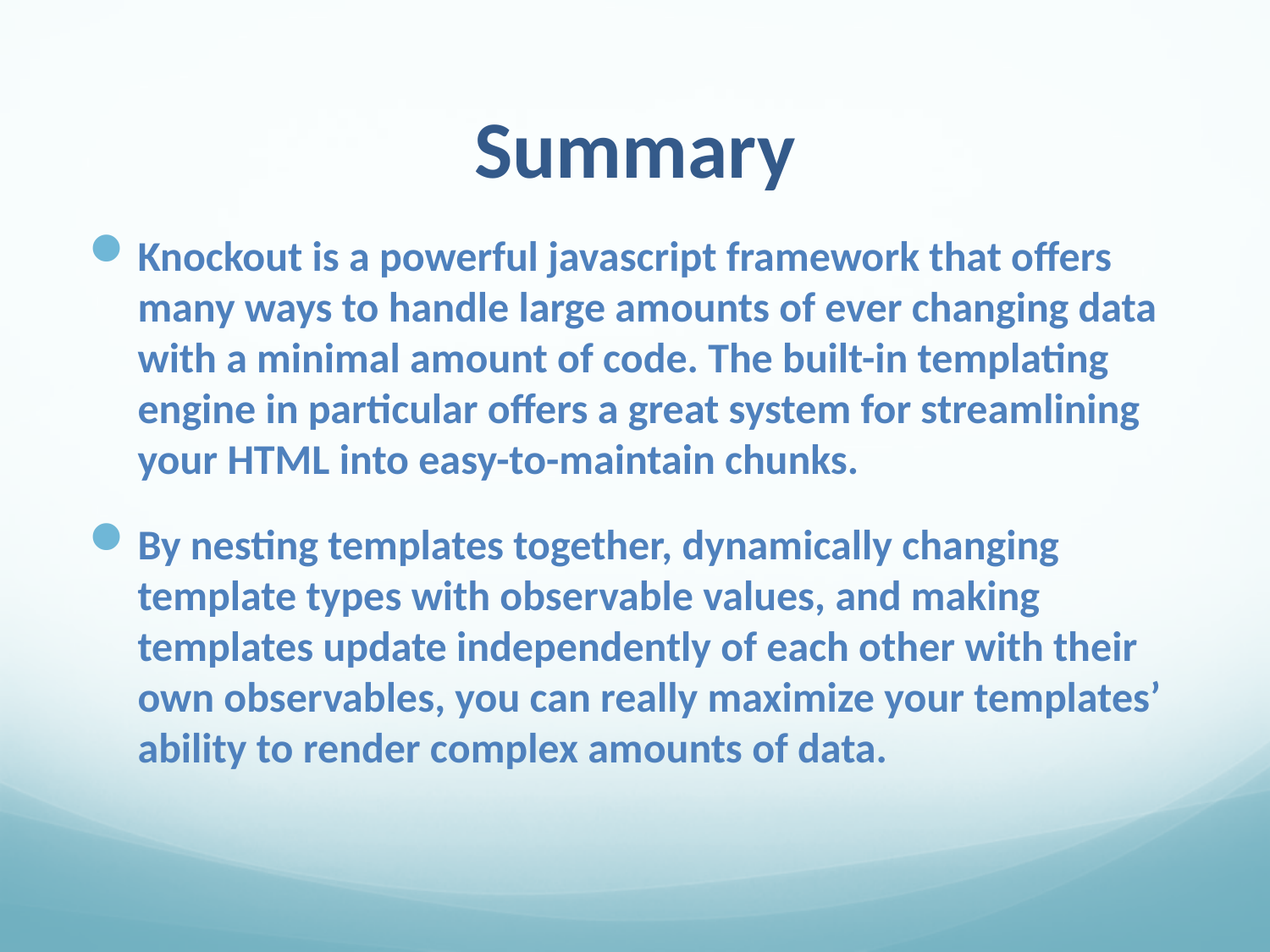

# Summary
Knockout is a powerful javascript framework that offers many ways to handle large amounts of ever changing data with a minimal amount of code. The built-in templating engine in particular offers a great system for streamlining your HTML into easy-to-maintain chunks.
By nesting templates together, dynamically changing template types with observable values, and making templates update independently of each other with their own observables, you can really maximize your templates’ ability to render complex amounts of data.